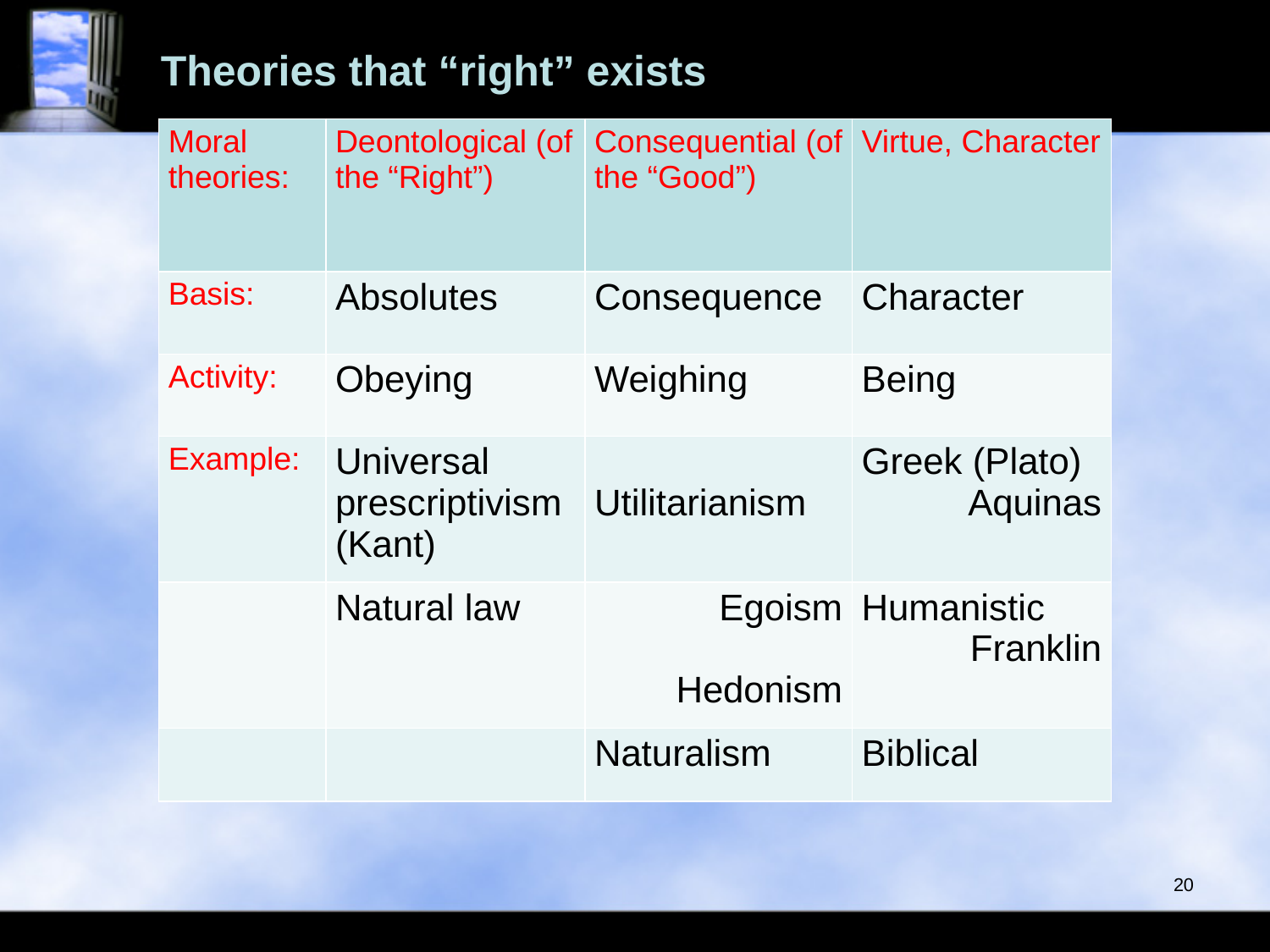

# Theories that “right” exists
| Moral theories: | Deontological (of the “Right”) | Consequential (of the “Good”) | Virtue, Character |
| --- | --- | --- | --- |
| Basis: | Absolutes | Consequence | Character |
| Activity: | Obeying | Weighing | Being |
| Example: | Universal prescriptivism (Kant) | Utilitarianism | Greek (Plato) Aquinas |
|  | Natural law | Egoism Hedonism | Humanistic Franklin |
|  |  | Naturalism | Biblical |
20